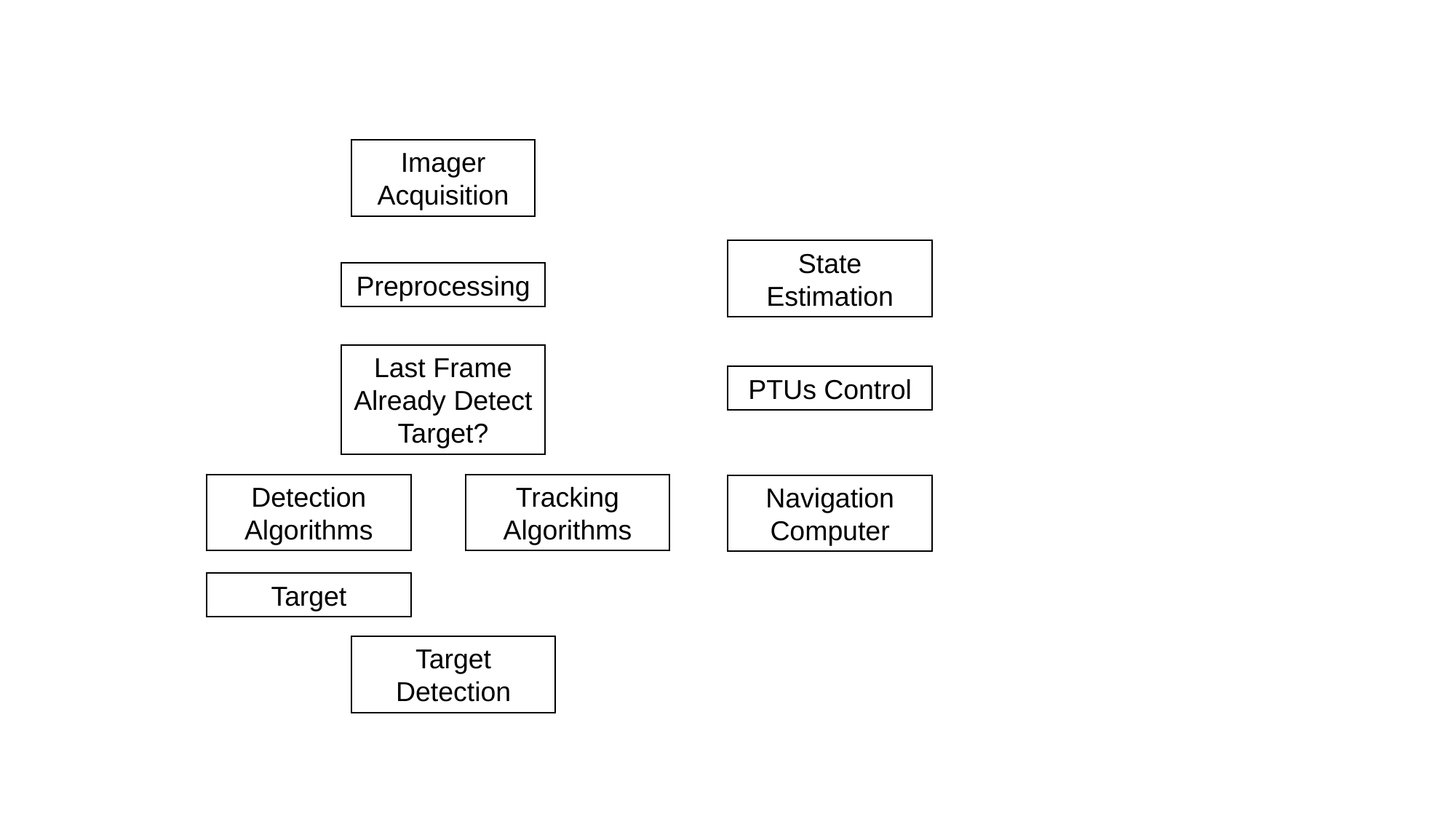

Imager Acquisition
State Estimation
Preprocessing
Last Frame Already Detect Target?
PTUs Control
Detection Algorithms
Tracking Algorithms
Navigation
Computer
Target
Target Detection